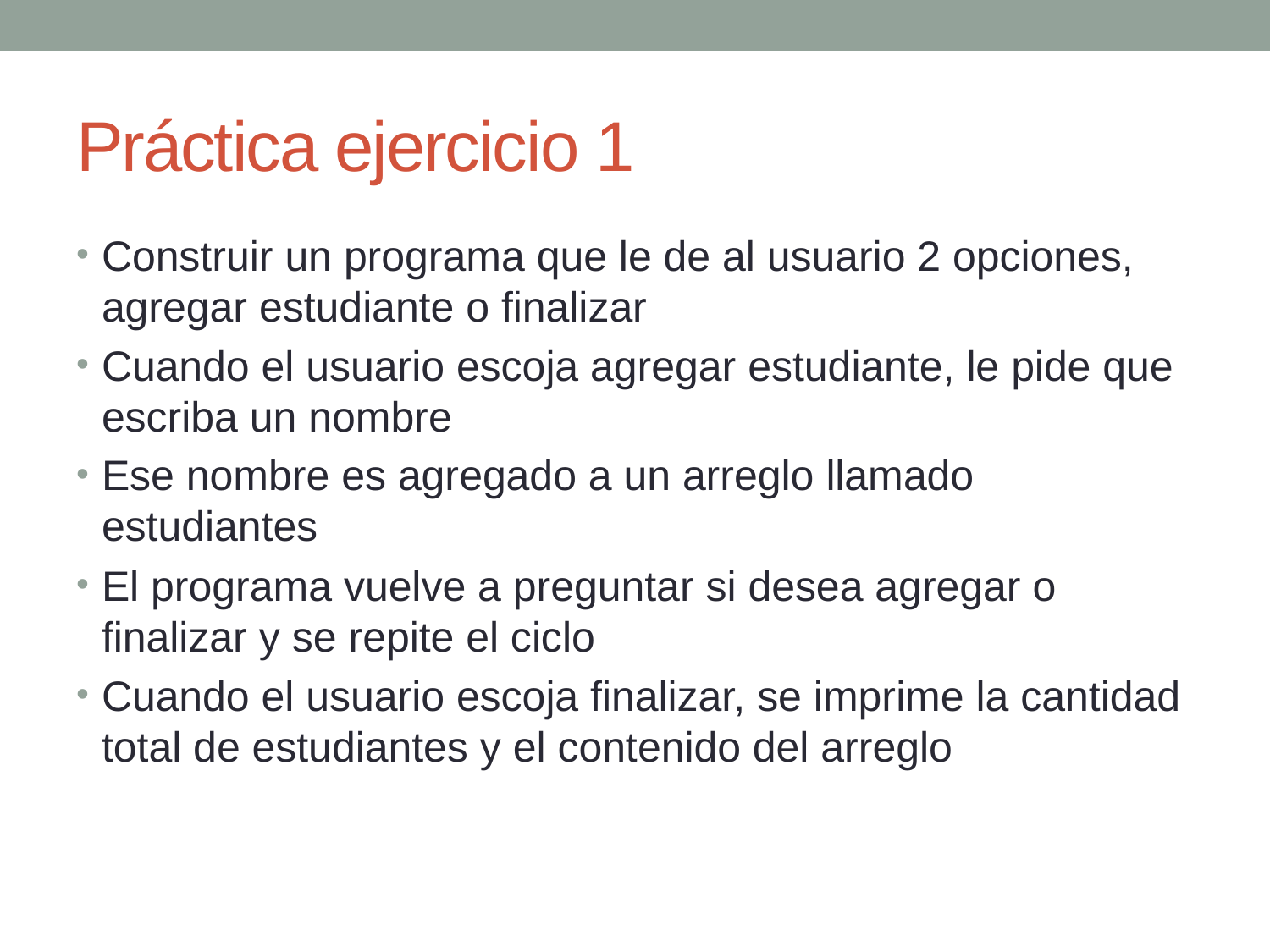

# Práctica ejercicio 1
Construir un programa que le de al usuario 2 opciones, agregar estudiante o finalizar
Cuando el usuario escoja agregar estudiante, le pide que escriba un nombre
Ese nombre es agregado a un arreglo llamado estudiantes
El programa vuelve a preguntar si desea agregar o finalizar y se repite el ciclo
Cuando el usuario escoja finalizar, se imprime la cantidad total de estudiantes y el contenido del arreglo